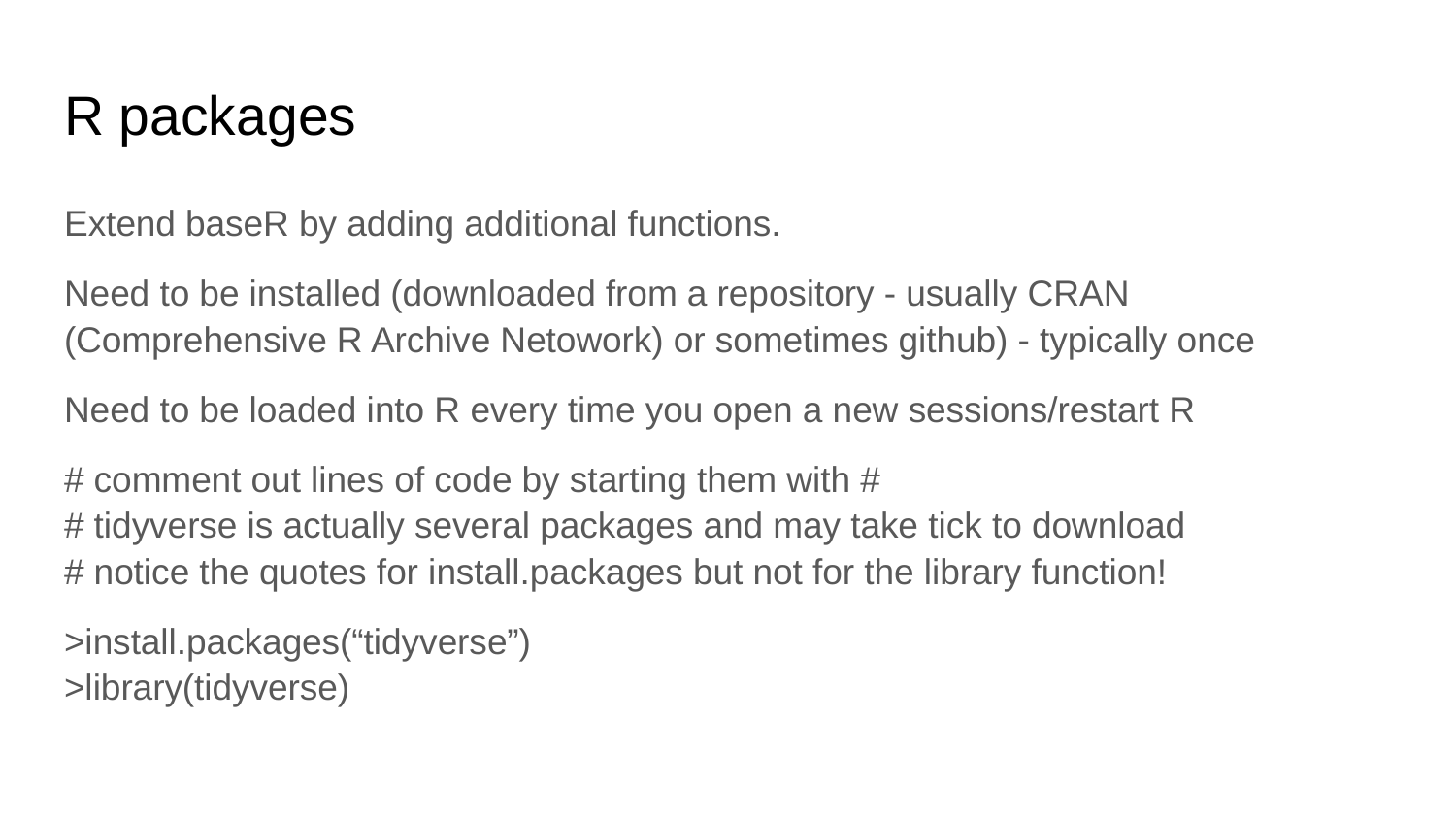

# R packages
Extend baseR by adding additional functions.
Need to be installed (downloaded from a repository - usually CRAN (Comprehensive R Archive Netowork) or sometimes github) - typically once
Need to be loaded into R every time you open a new sessions/restart R
# comment out lines of code by starting them with # # tidyverse is actually several packages and may take tick to download # notice the quotes for install.packages but not for the library function!
>install.packages(“tidyverse”)
>library(tidyverse)